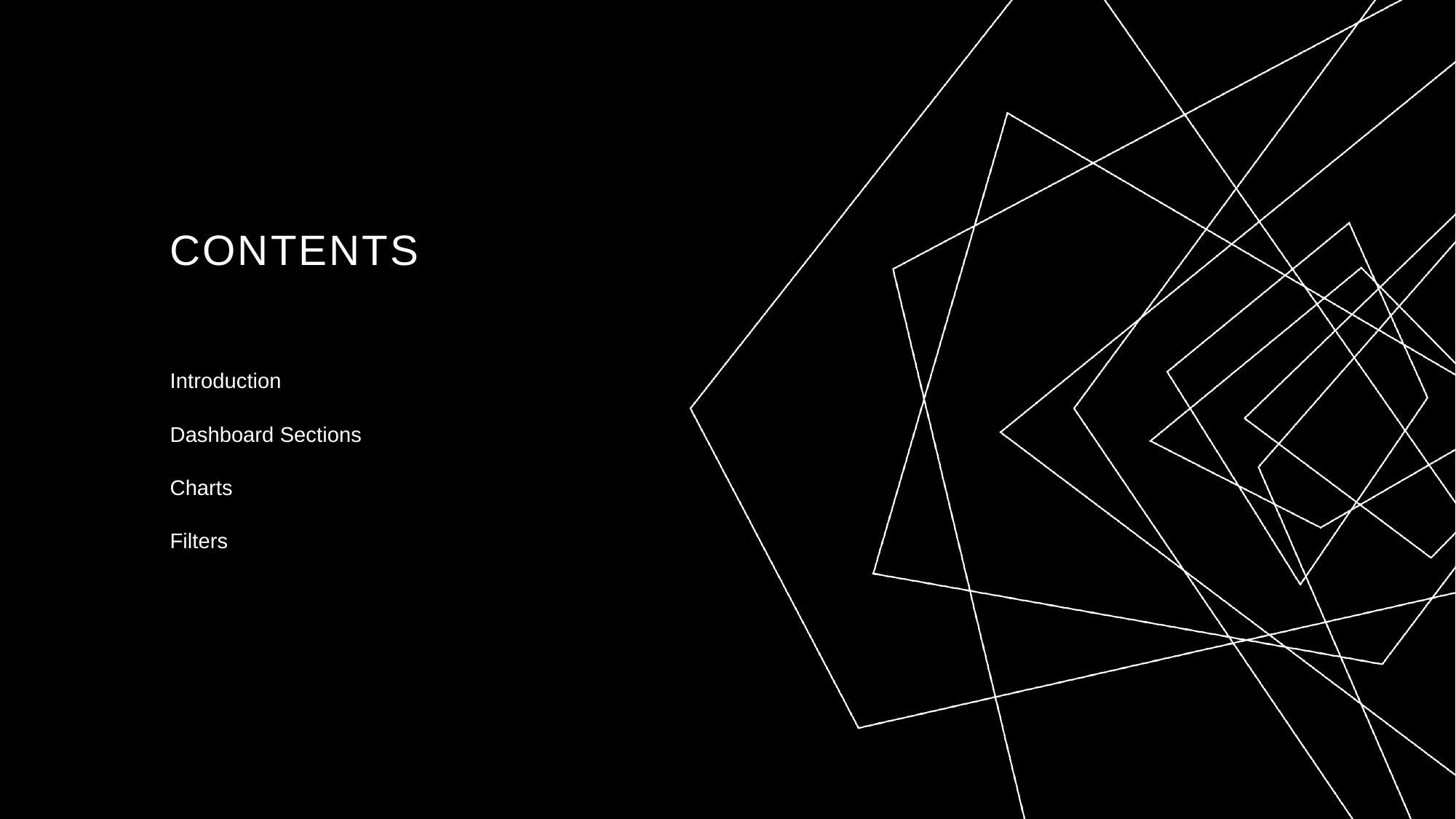

# CONTENTS
Introduction
Dashboard Sections
Charts
Filters